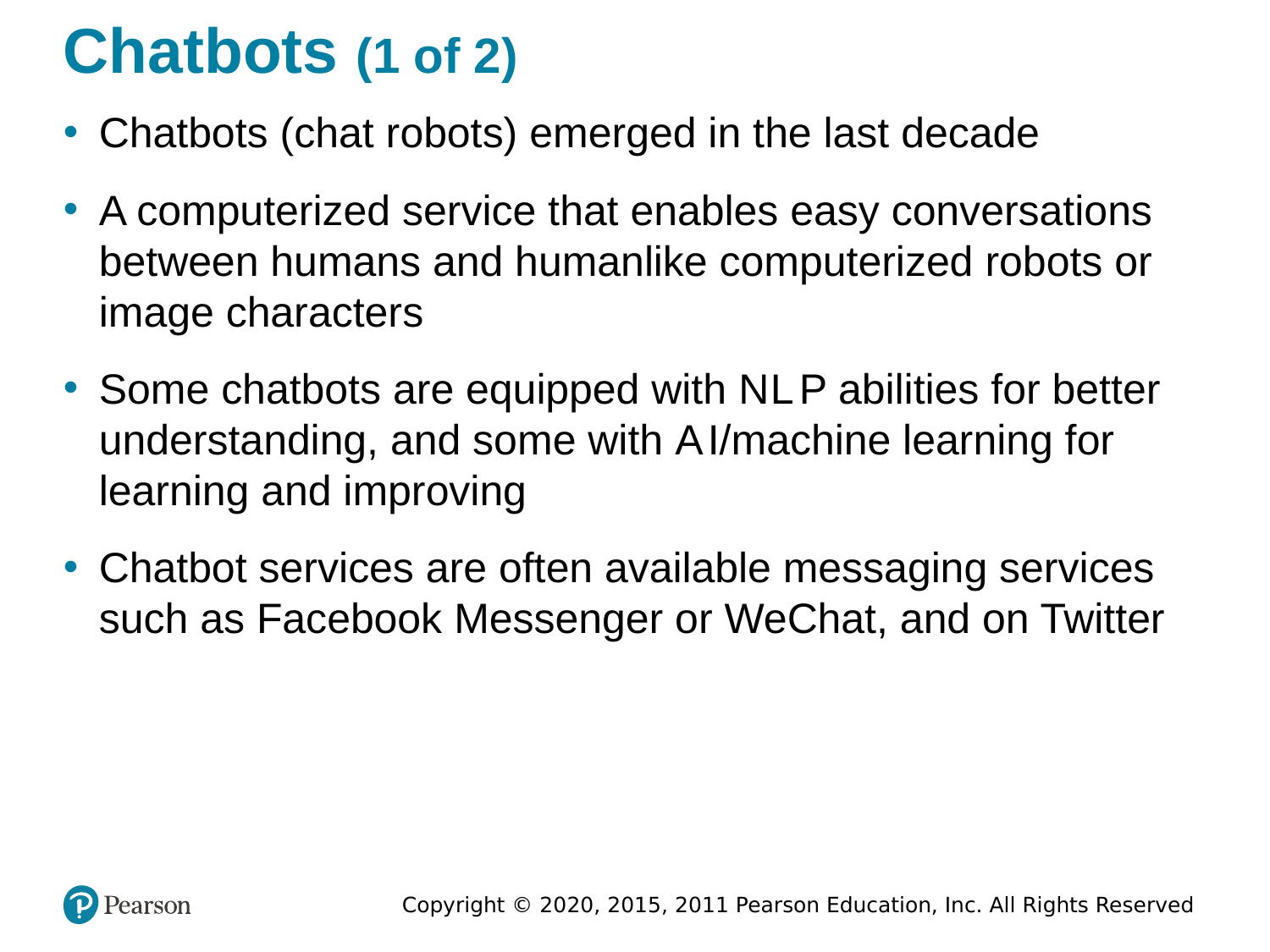

# Chatbots (1 of 2)
Chatbots (chat robots) emerged in the last decade
A computerized service that enables easy conversations between humans and humanlike computerized robots or image characters
Some chatbots are equipped with N L P abilities for better understanding, and some with A I/machine learning for learning and improving
Chatbot services are often available messaging services such as Facebook Messenger or WeChat, and on Twitter